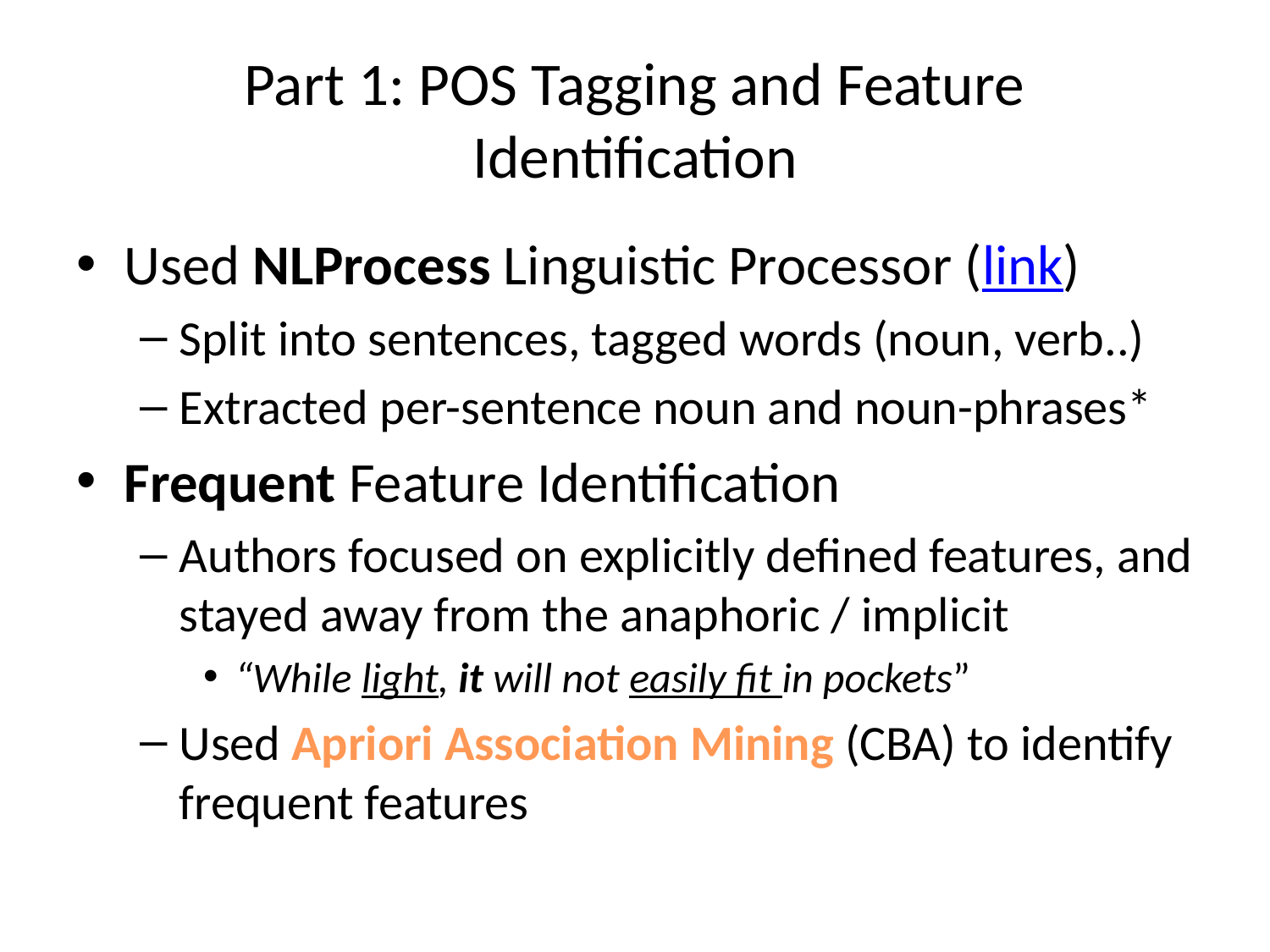

# Part 1: POS Tagging and Feature Identification
Used NLProcess Linguistic Processor (link)
Split into sentences, tagged words (noun, verb..)
Extracted per-sentence noun and noun-phrases*
Frequent Feature Identification
Authors focused on explicitly defined features, and stayed away from the anaphoric / implicit
“While light, it will not easily fit in pockets”
Used Apriori Association Mining (CBA) to identify frequent features